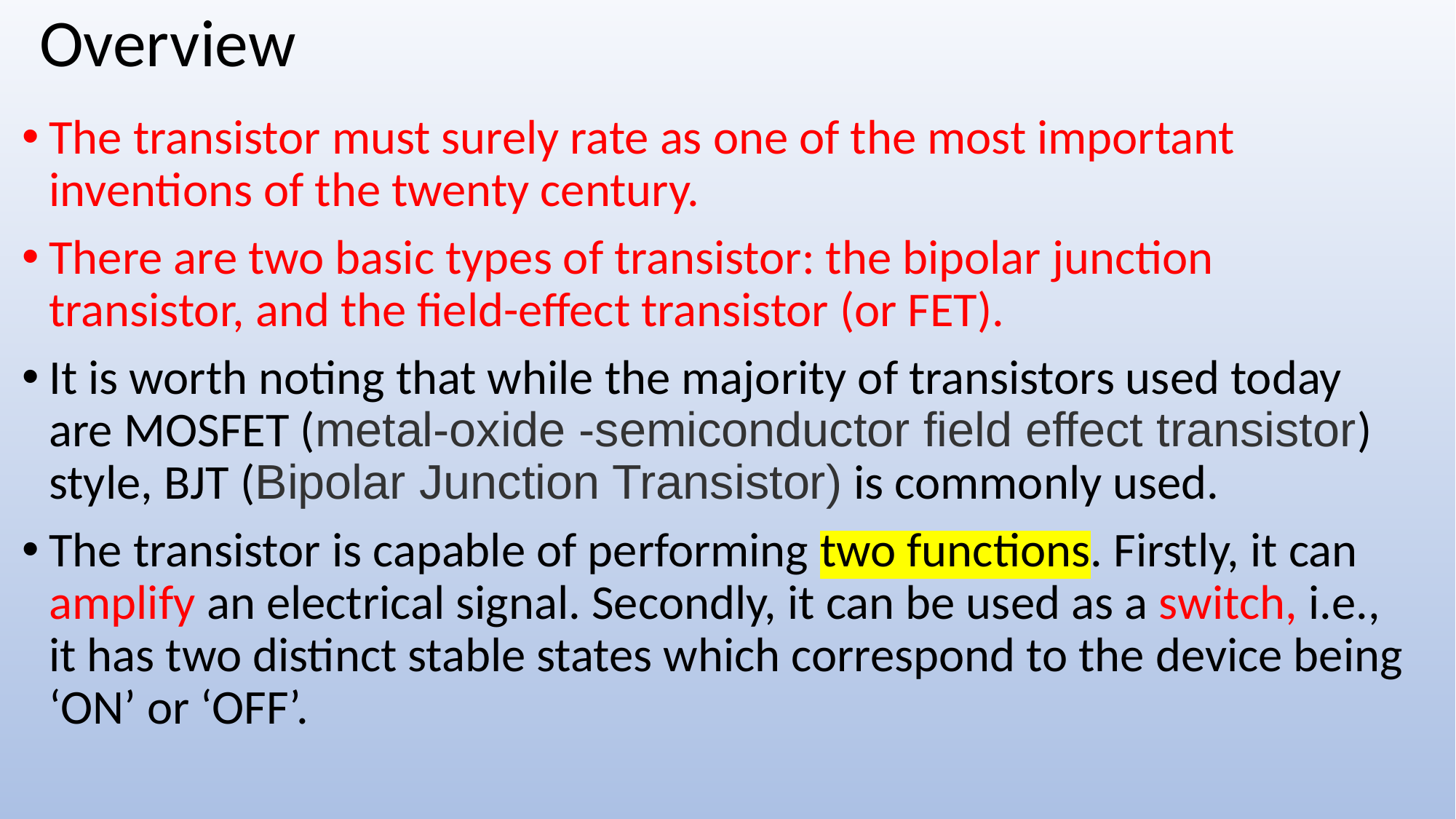

# Overview
The transistor must surely rate as one of the most important inventions of the twenty century.
There are two basic types of transistor: the bipolar junction transistor, and the field-effect transistor (or FET).
It is worth noting that while the majority of transistors used today are MOSFET (metal-oxide -semiconductor field effect transistor) style, BJT (Bipolar Junction Transistor) is commonly used.
The transistor is capable of performing two functions. Firstly, it can amplify an electrical signal. Secondly, it can be used as a switch, i.e., it has two distinct stable states which correspond to the device being ‘ON’ or ‘OFF’.